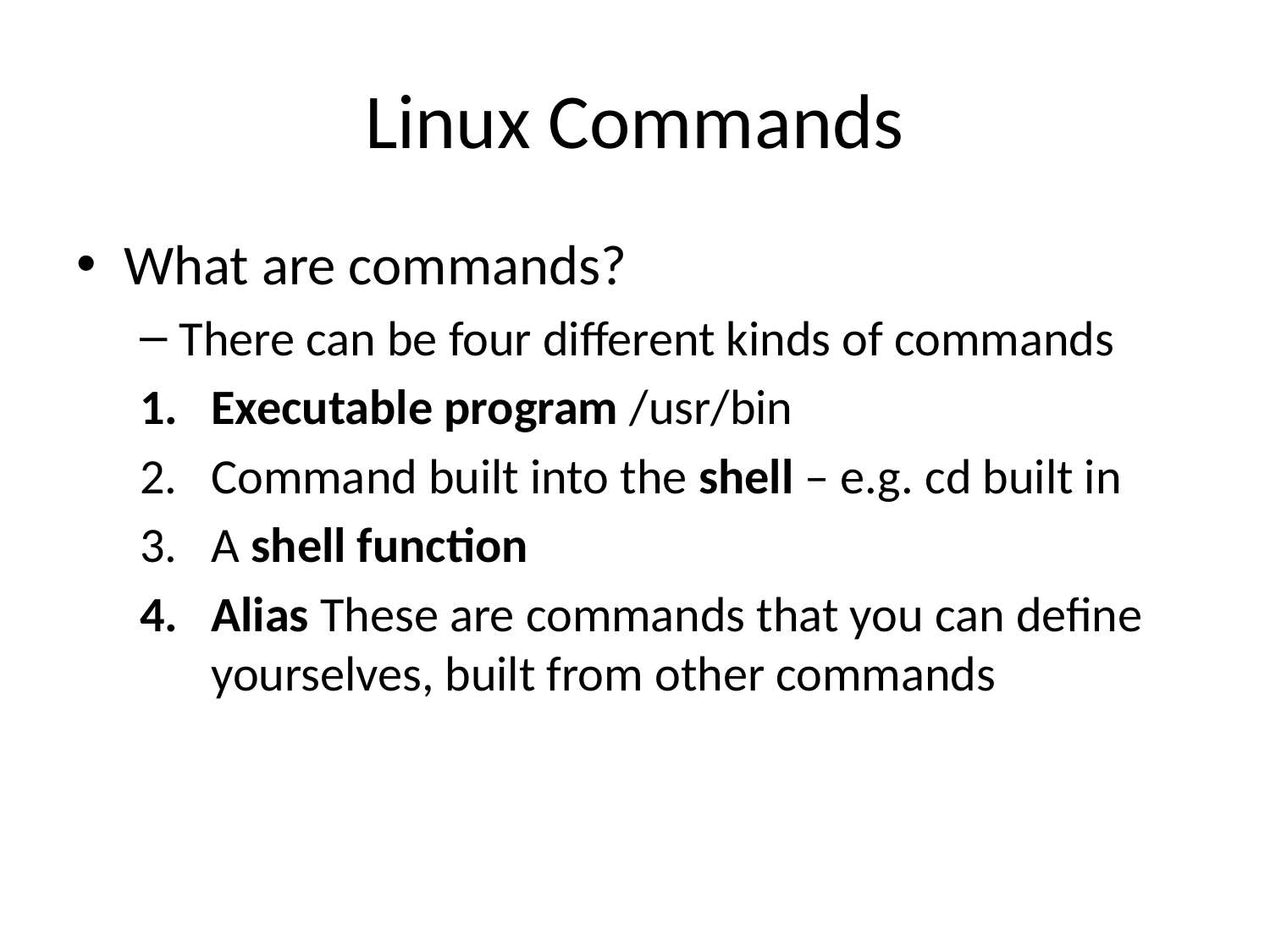

# Linux Commands
What are commands?
There can be four different kinds of commands
Executable program /usr/bin
Command built into the shell – e.g. cd built in
A shell function
Alias These are commands that you can define yourselves, built from other commands